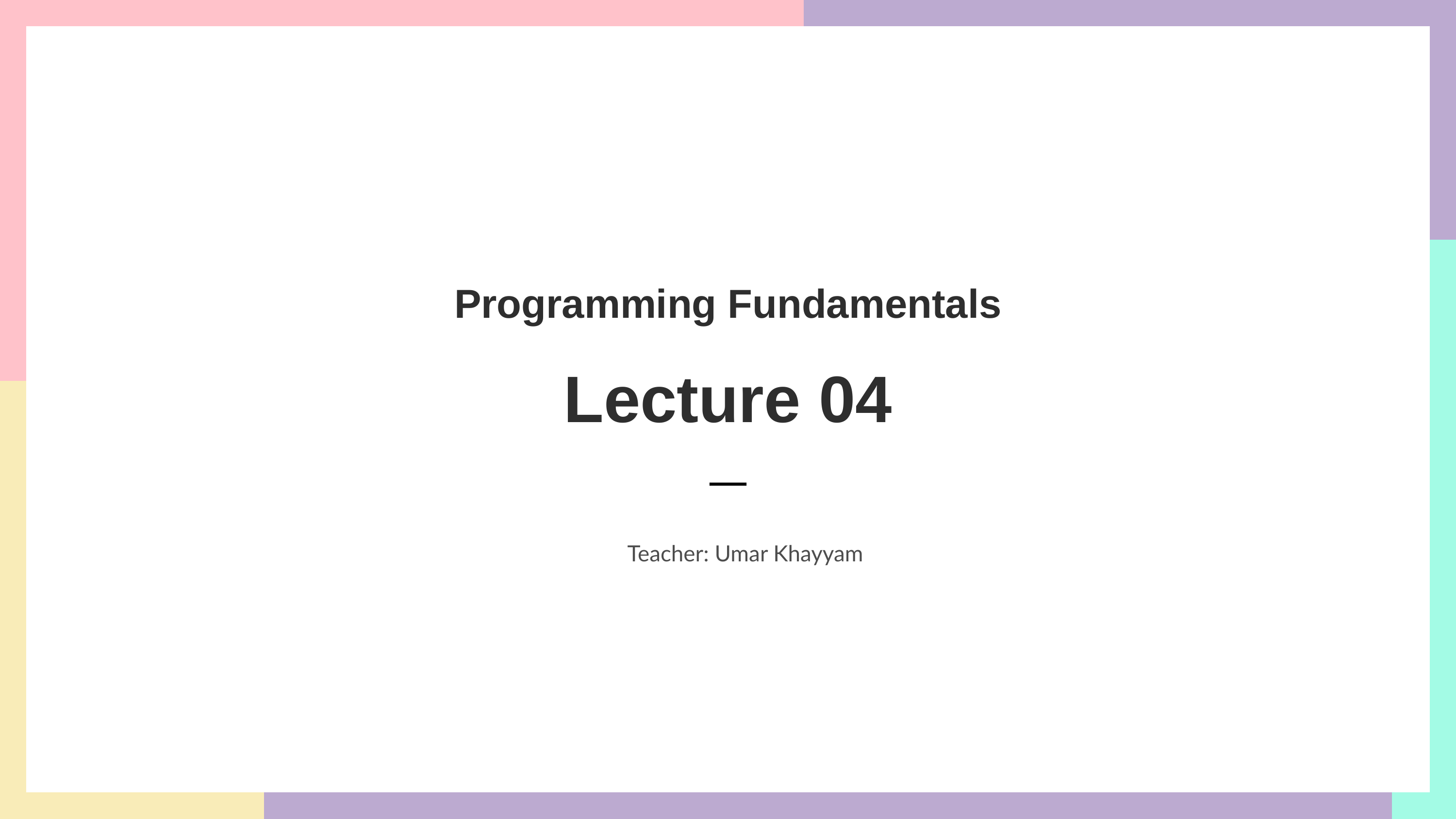

Programming Fundamentals
Lecture 04

Teacher: Umar Khayyam